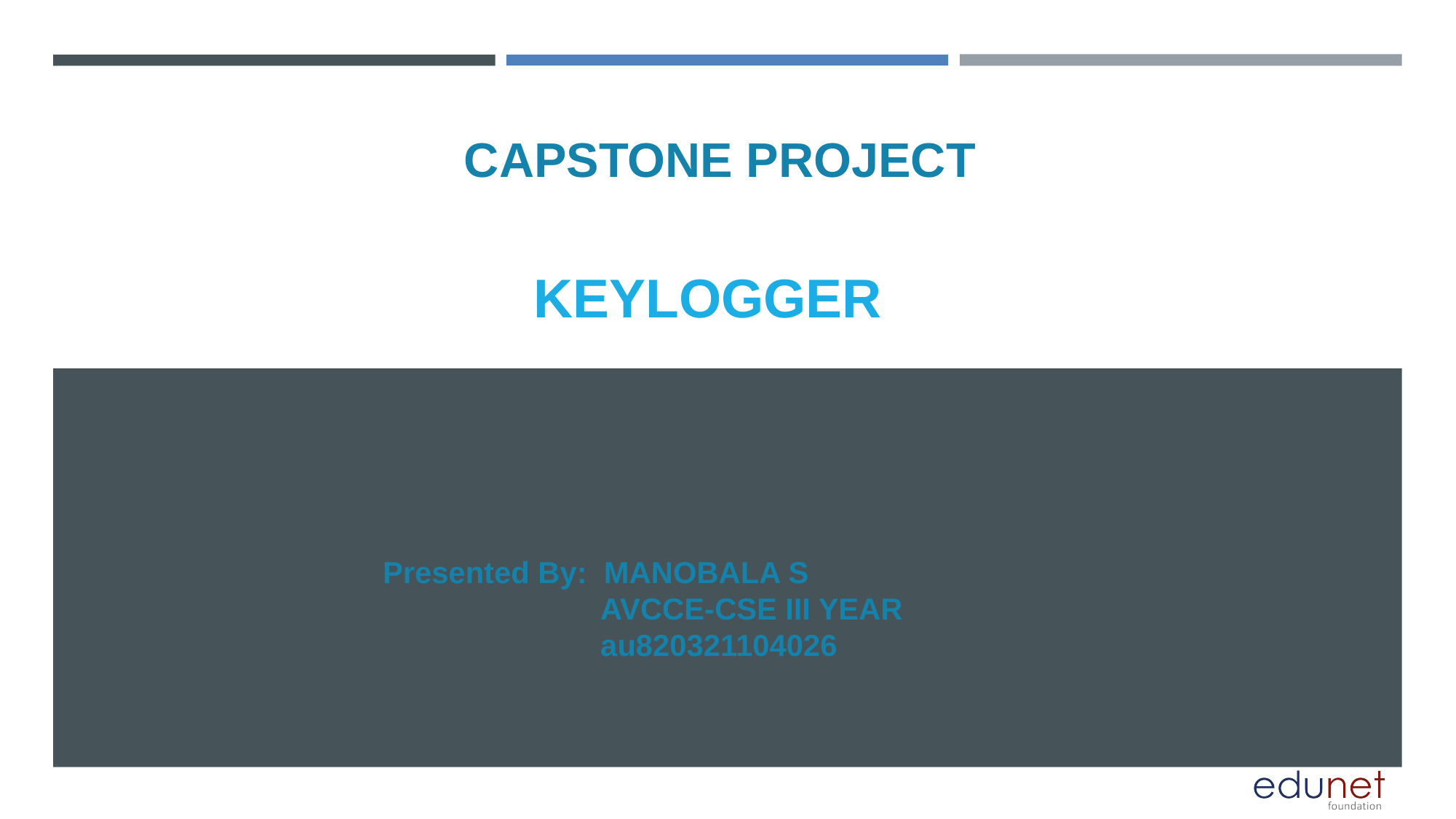

CAPSTONE PROJECT
KEYLOGGER
Presented By:  MANOBALA S
                          AVCCE-CSE III YEAR
                          au820321104026